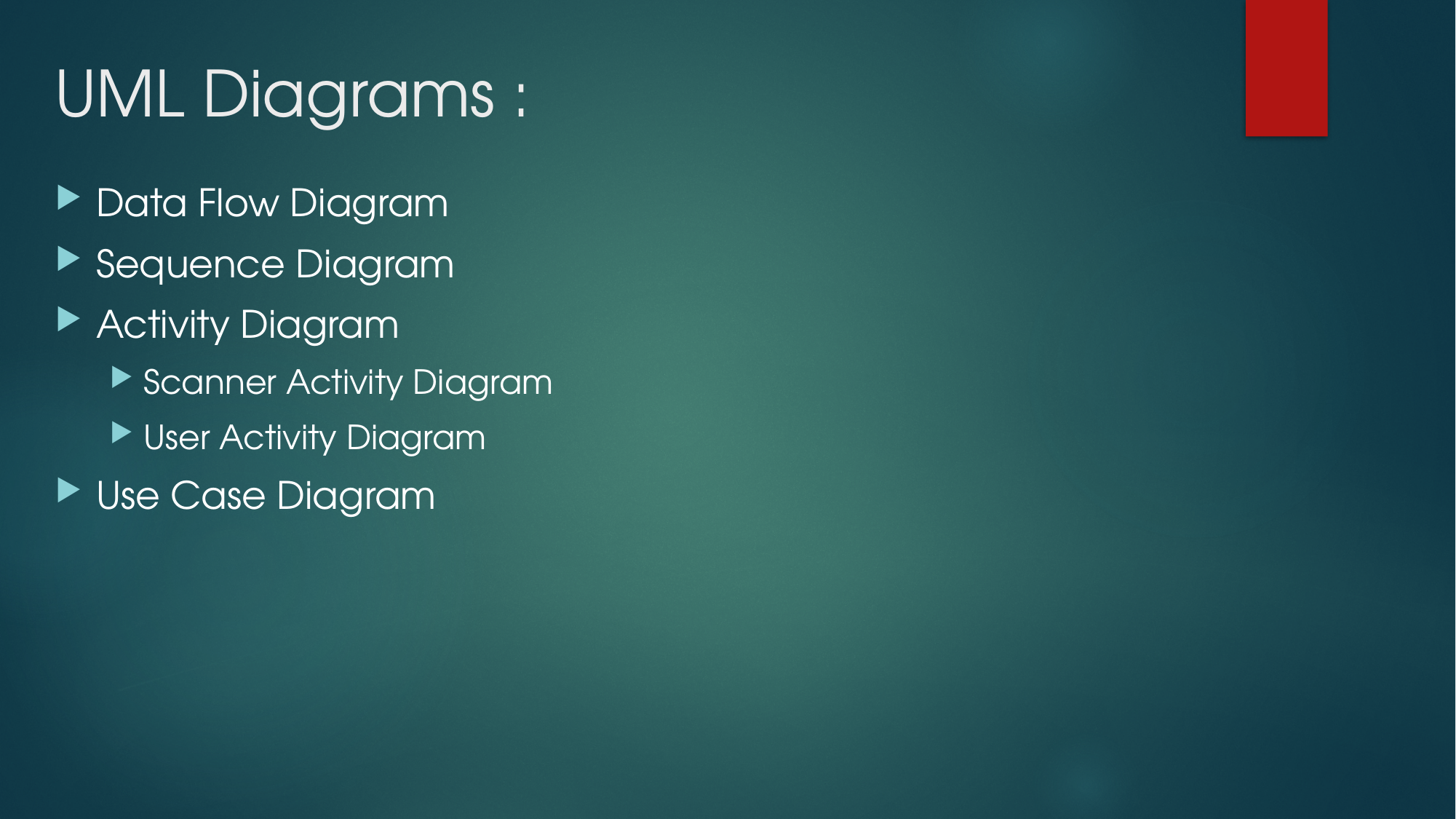

# UML Diagrams :
Data Flow Diagram
Sequence Diagram
Activity Diagram
Scanner Activity Diagram
User Activity Diagram
Use Case Diagram